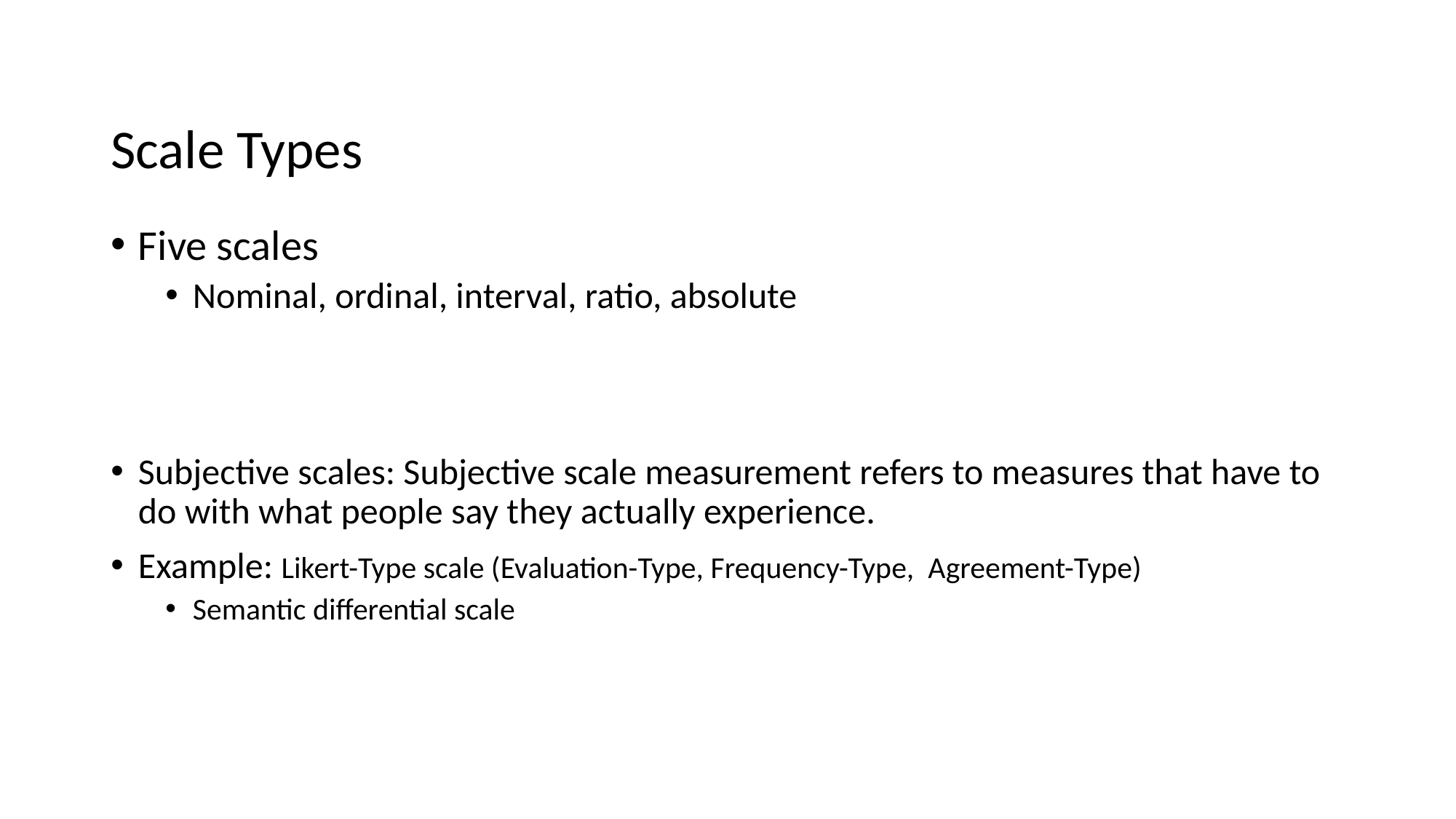

# Scale Types
Five scales
Nominal, ordinal, interval, ratio, absolute

Subjective scales: Subjective scale measurement refers to measures that have to do with what people say they actually experience.
Example: Likert-Type scale (Evaluation-Type, Frequency-Type,  Agreement-Type)
Semantic differential scale